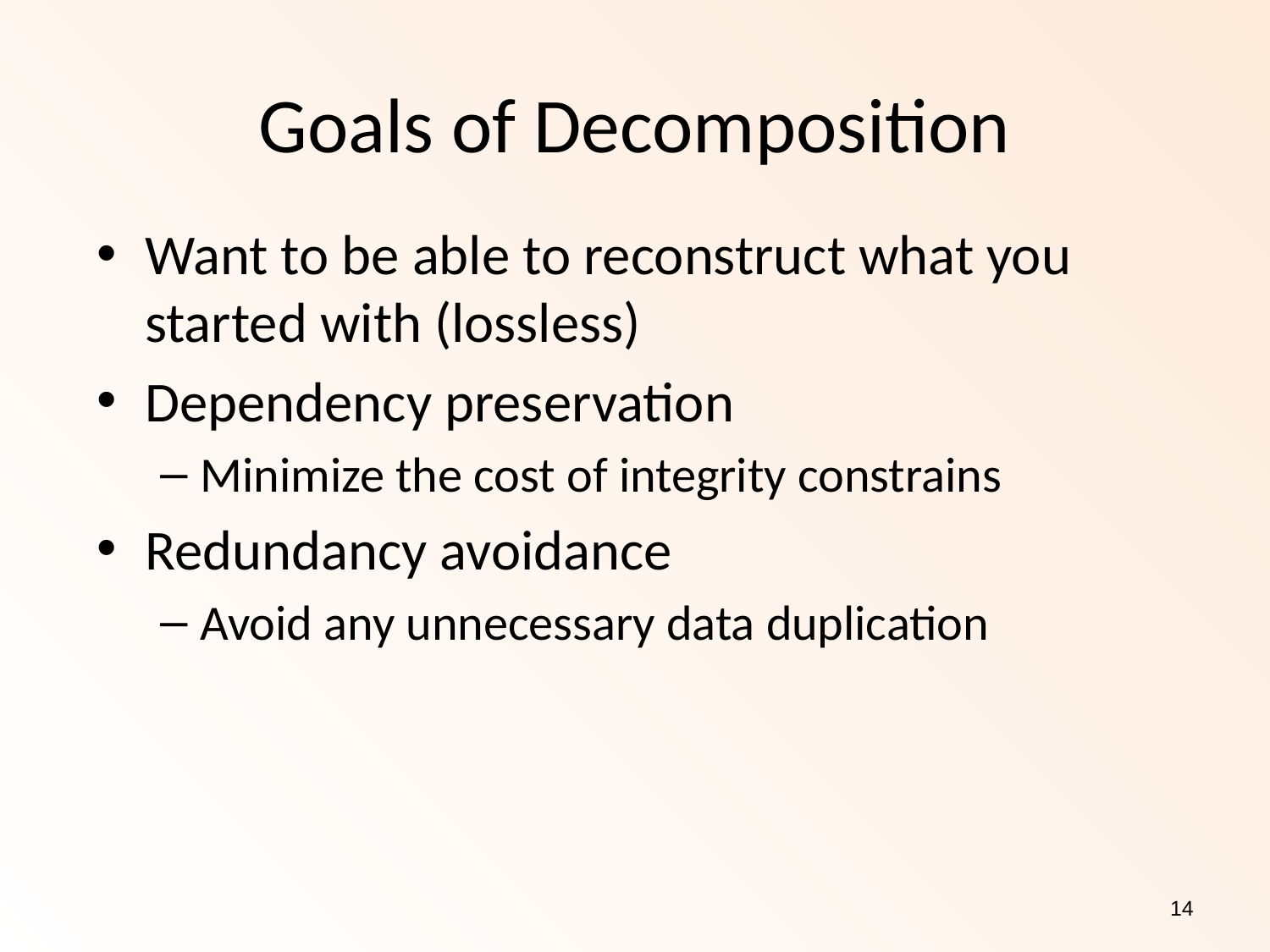

Goals of Decomposition
Want to be able to reconstruct what you started with (lossless)
Dependency preservation
Minimize the cost of integrity constrains
Redundancy avoidance
Avoid any unnecessary data duplication

14